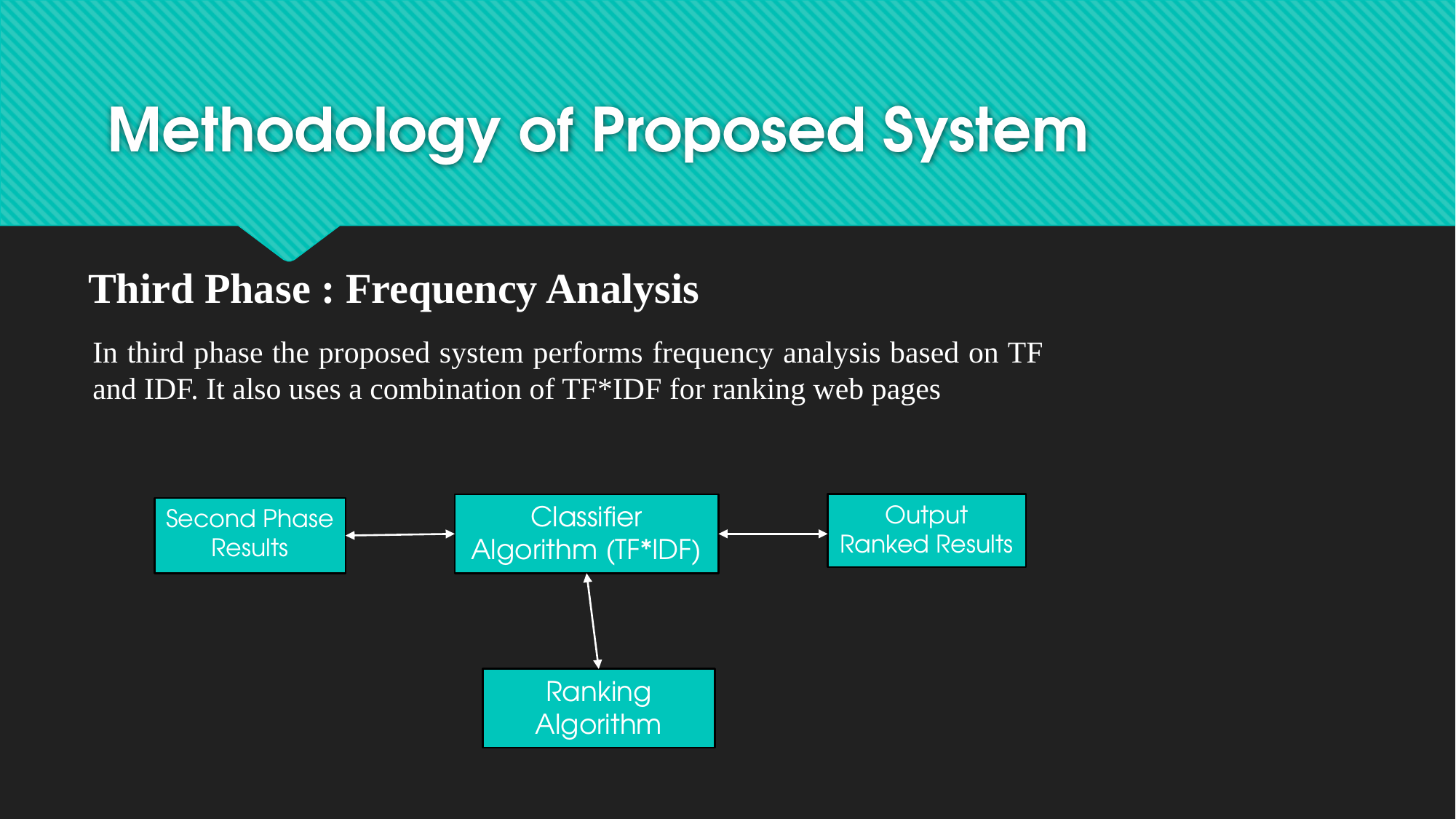

# Methodology of Proposed System
Third Phase : Frequency Analysis
In third phase the proposed system performs frequency analysis based on TF and IDF. It also uses a combination of TF*IDF for ranking web pages
Output Ranked Results
Classifier Algorithm (TF*IDF)
Second Phase Results
Ranking Algorithm